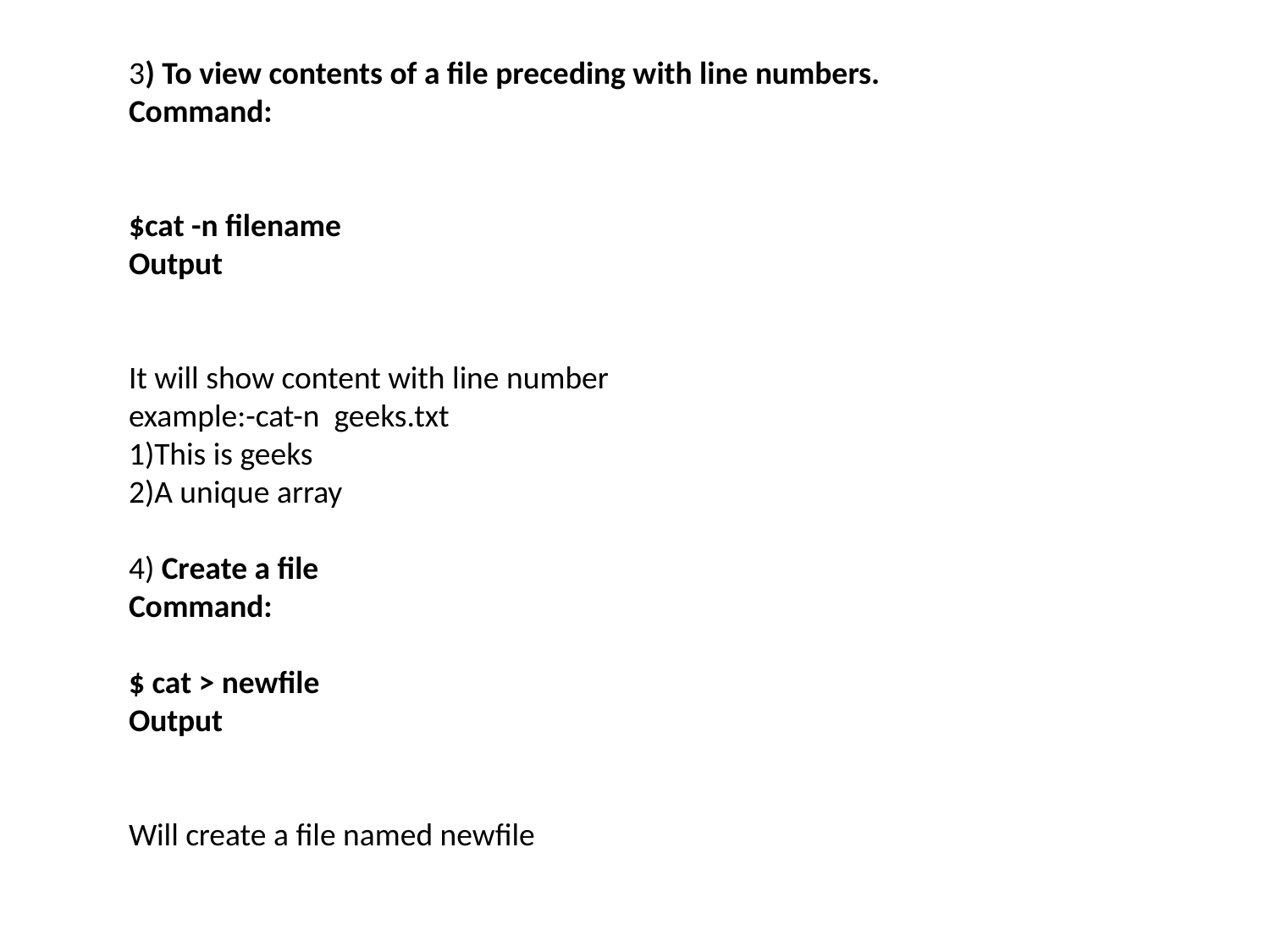

3) To view contents of a file preceding with line numbers.
Command:

$cat -n filename
Output

It will show content with line number
example:-cat-n  geeks.txt
1)This is geeks
2)A unique array

4) Create a file
Command:

$ cat > newfile
Output

Will create a file named newfile